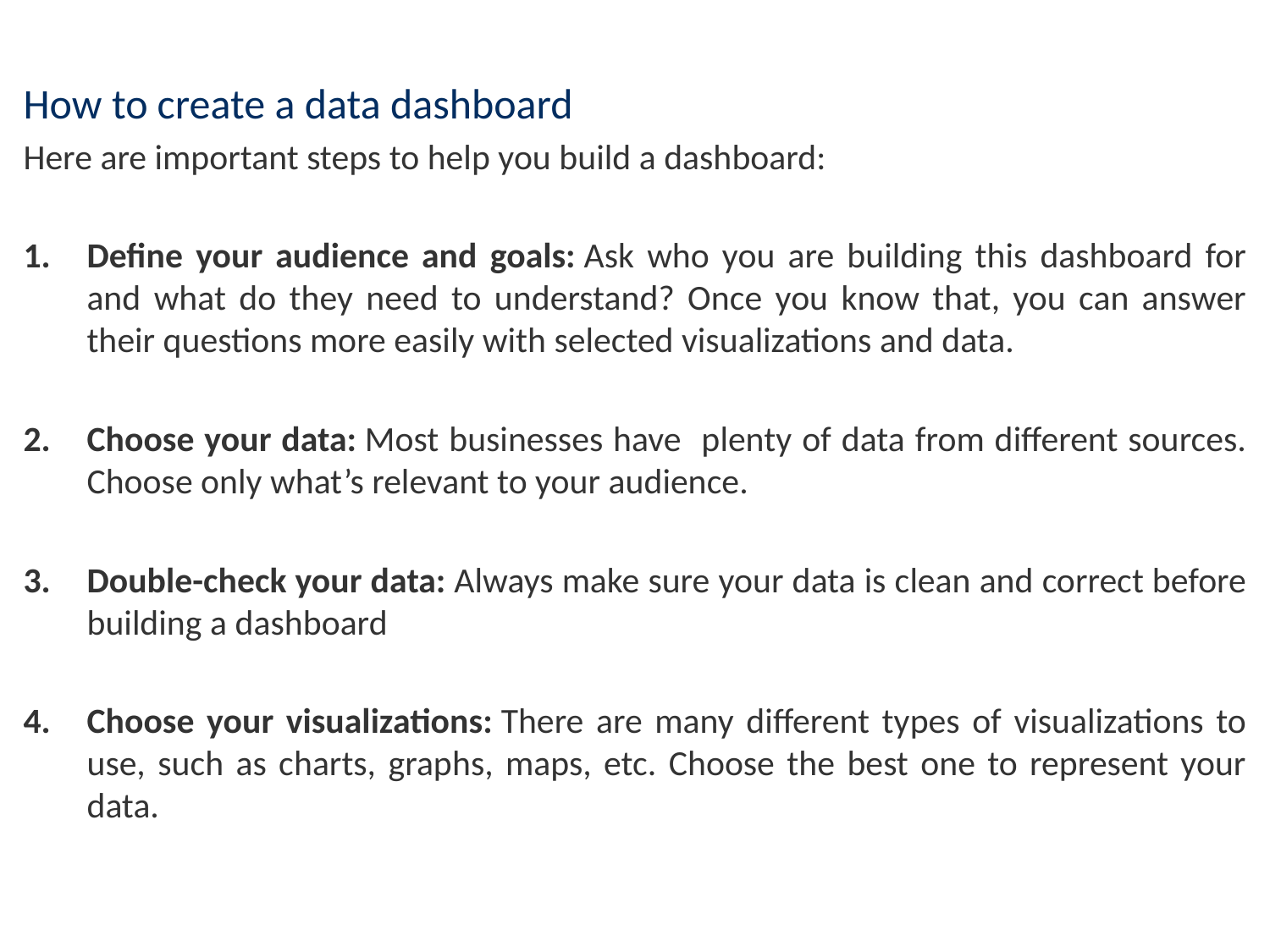

How to create a data dashboard
Here are important steps to help you build a dashboard:

Define your audience and goals: Ask who you are building this dashboard for and what do they need to understand? Once you know that, you can answer their questions more easily with selected visualizations and data.

Choose your data: Most businesses have  plenty of data from different sources. Choose only what’s relevant to your audience.

Double-check your data: Always make sure your data is clean and correct before building a dashboard

Choose your visualizations: There are many different types of visualizations to use, such as charts, graphs, maps, etc. Choose the best one to represent your data.